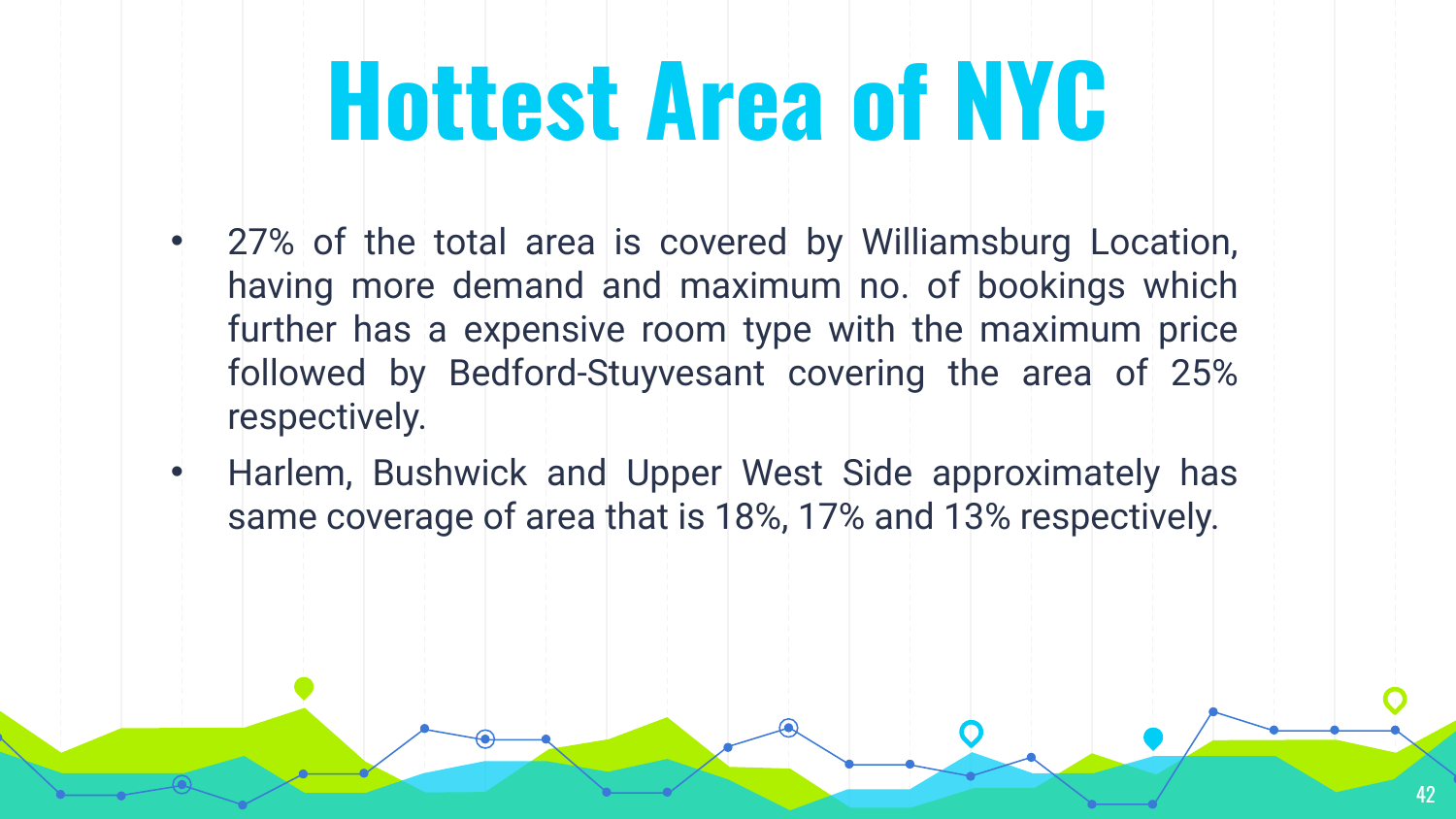

# Hottest Area of NYC
27% of the total area is covered by Williamsburg Location, having more demand and maximum no. of bookings which further has a expensive room type with the maximum price followed by Bedford-Stuyvesant covering the area of 25% respectively.
Harlem, Bushwick and Upper West Side approximately has same coverage of area that is 18%, 17% and 13% respectively.
42